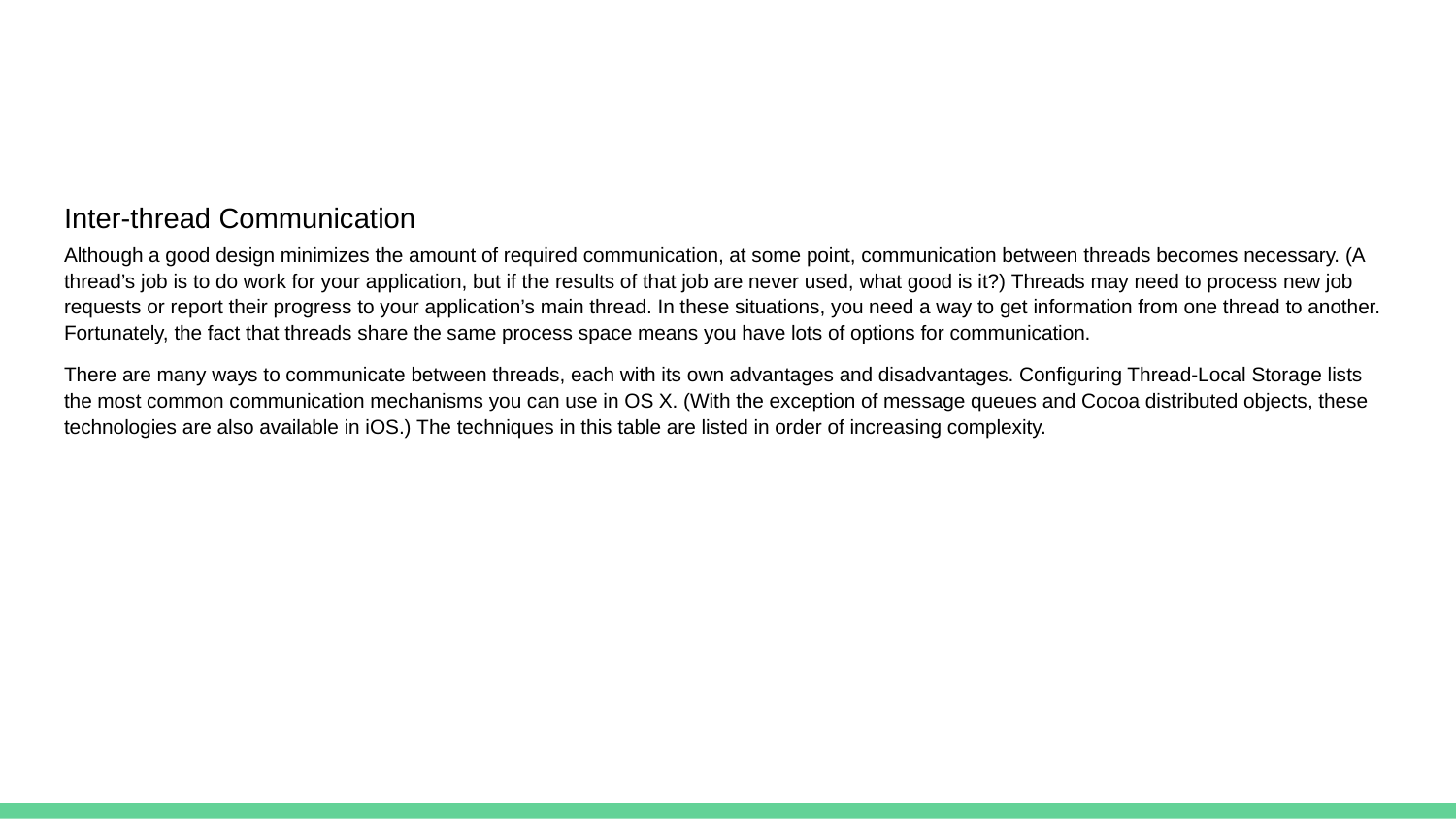

#
Inter-thread Communication
Although a good design minimizes the amount of required communication, at some point, communication between threads becomes necessary. (A thread’s job is to do work for your application, but if the results of that job are never used, what good is it?) Threads may need to process new job requests or report their progress to your application’s main thread. In these situations, you need a way to get information from one thread to another. Fortunately, the fact that threads share the same process space means you have lots of options for communication.
There are many ways to communicate between threads, each with its own advantages and disadvantages. Configuring Thread-Local Storage lists the most common communication mechanisms you can use in OS X. (With the exception of message queues and Cocoa distributed objects, these technologies are also available in iOS.) The techniques in this table are listed in order of increasing complexity.